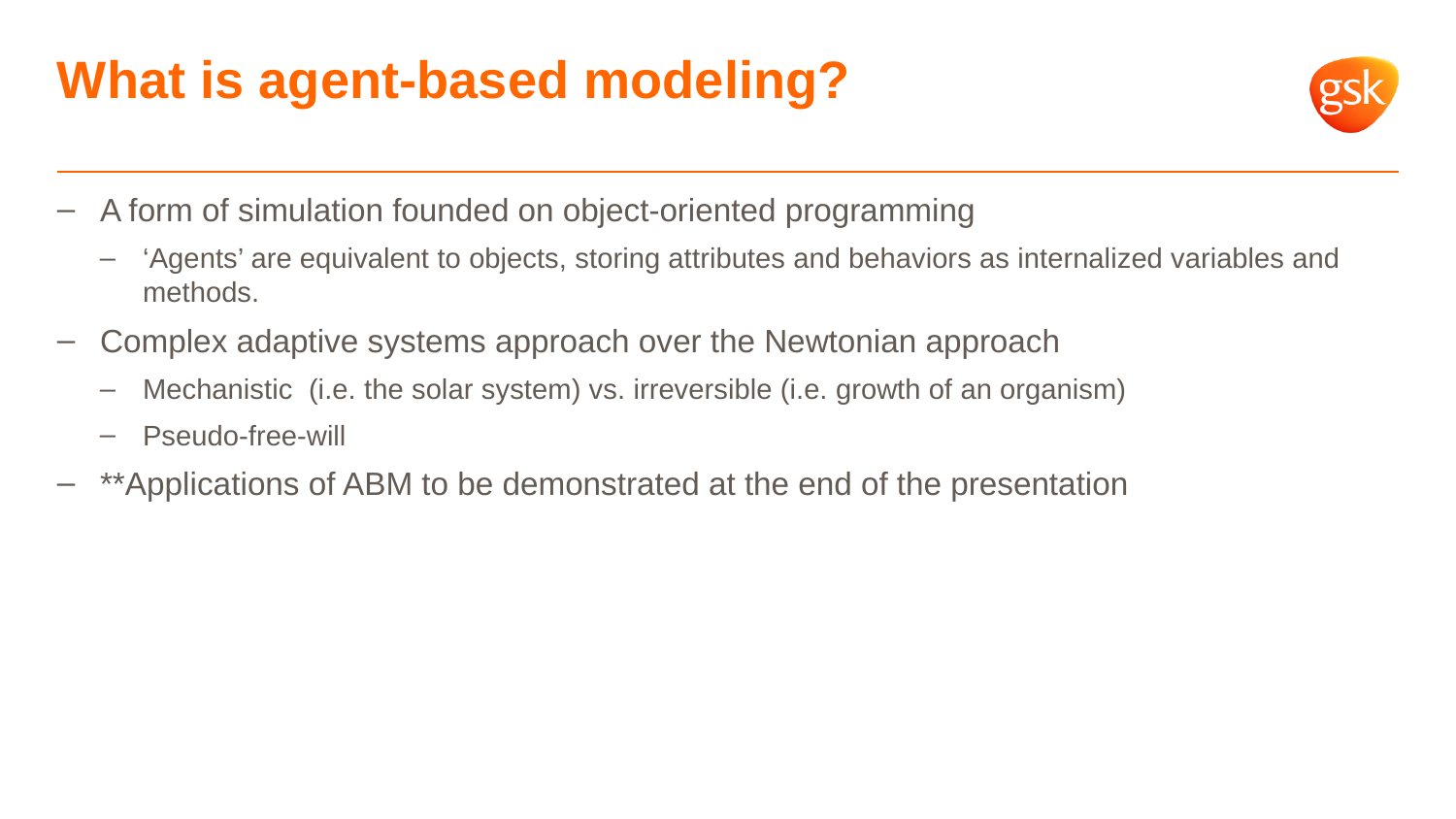

# What is agent-based modeling?
A form of simulation founded on object-oriented programming
‘Agents’ are equivalent to objects, storing attributes and behaviors as internalized variables and methods.
Complex adaptive systems approach over the Newtonian approach
Mechanistic  (i.e. the solar system) vs. irreversible (i.e. growth of an organism)
Pseudo-free-will
**Applications of ABM to be demonstrated at the end of the presentation